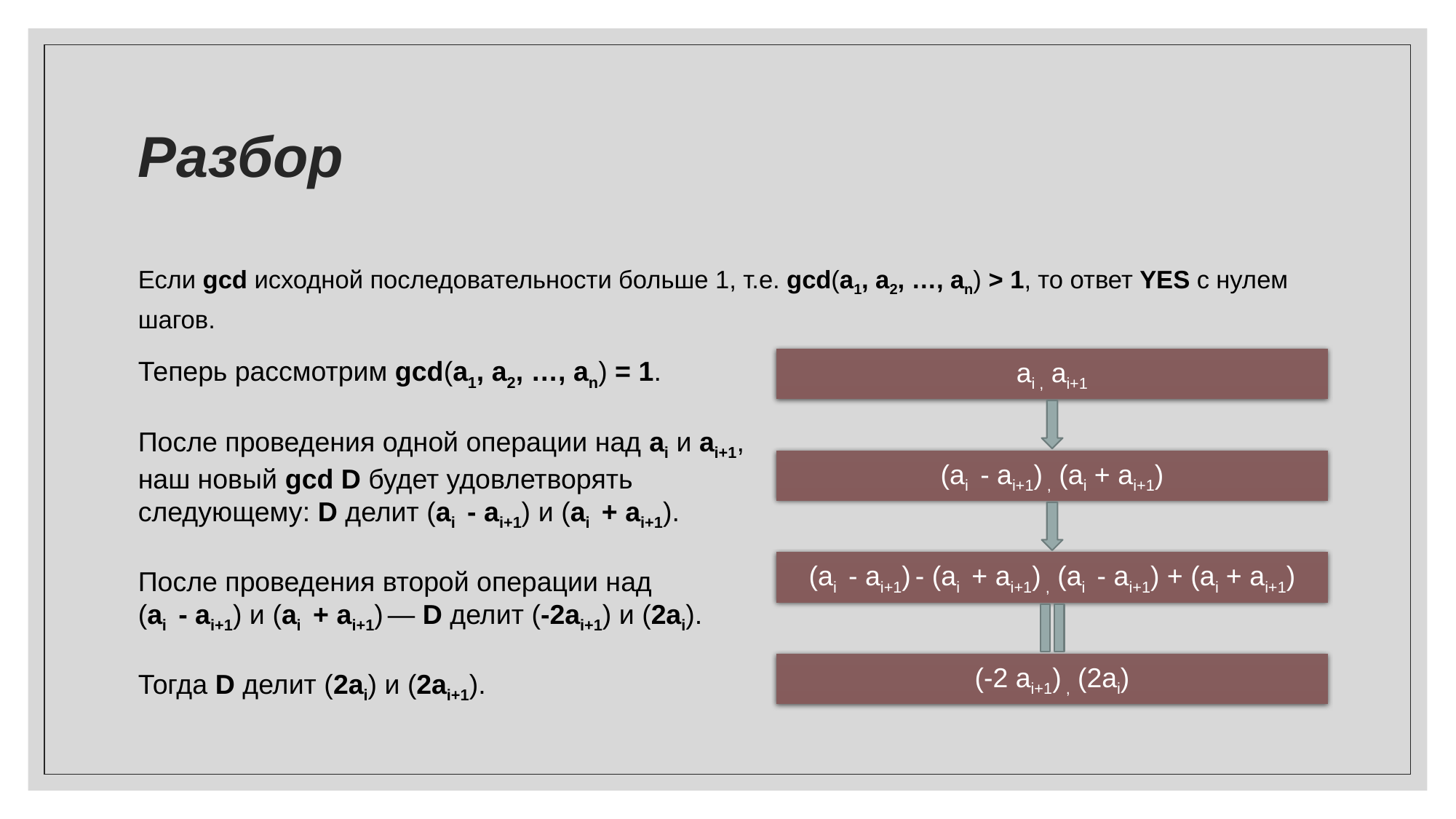

# Разбор
Если gcd исходной последовательности больше 1, т.е. gcd(a1, a2, …, an) > 1, то ответ YES с нулем шагов.
Теперь рассмотрим gcd(a1, a2, …, an) = 1.
После проведения одной операции над ai и ai+1, наш новый gcd D будет удовлетворять следующему: D делит (ai  - ai+1) и (ai  + ai+1).
После проведения второй операции над
(ai  - ai+1) и (ai  + ai+1) — D делит (-2ai+1) и (2ai).

Тогда D делит (2ai) и (2ai+1).

ai , ai+1

(ai  - ai+1) , (ai + ai+1)

(ai  - ai+1) - (ai  + ai+1) , (ai  - ai+1) + (ai + ai+1)

(-2 ai+1) , (2ai)